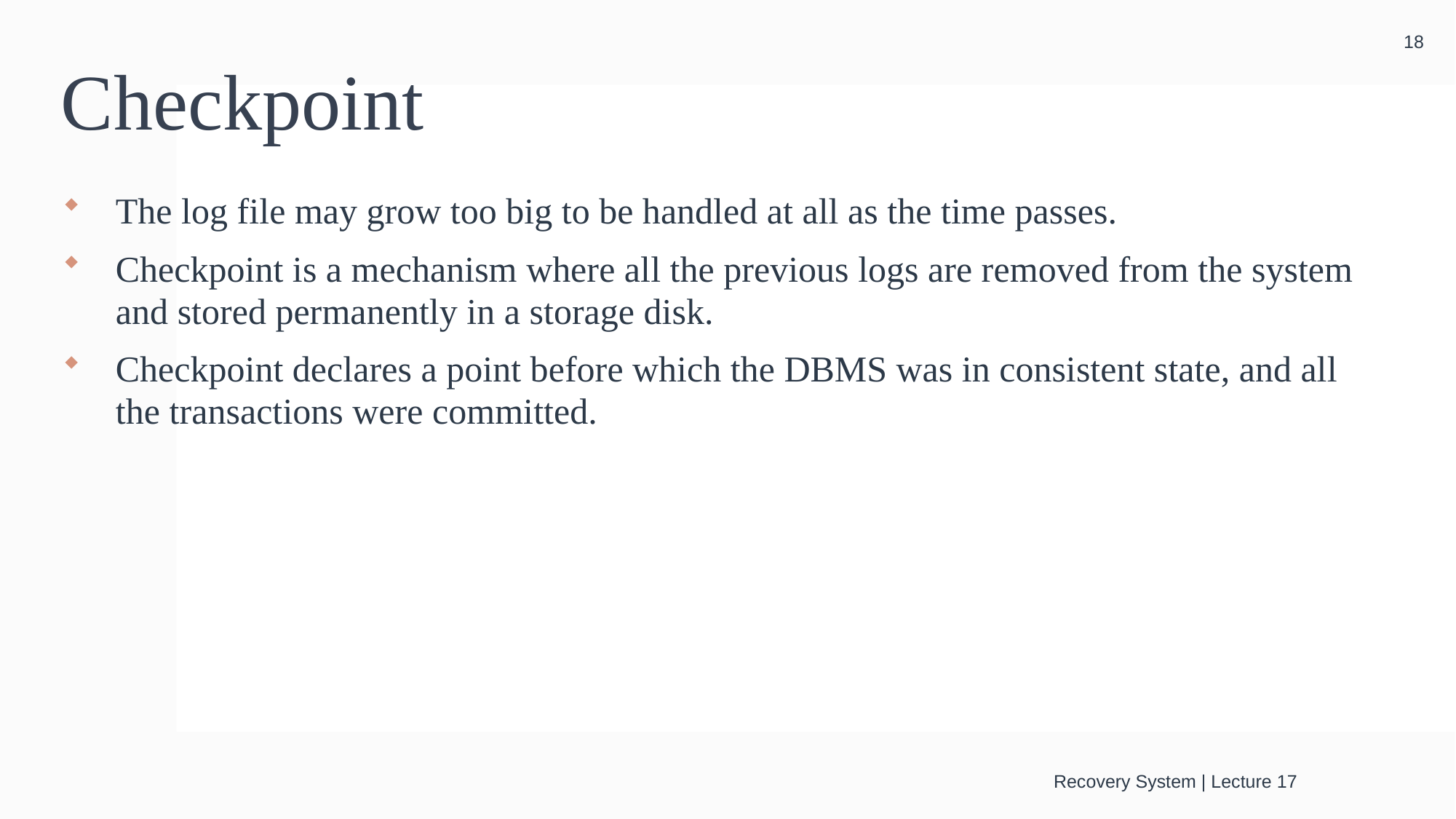

18
# Checkpoint
The log file may grow too big to be handled at all as the time passes.
Checkpoint is a mechanism where all the previous logs are removed from the system and stored permanently in a storage disk.
Checkpoint declares a point before which the DBMS was in consistent state, and all the transactions were committed.
Recovery System | Lecture 17